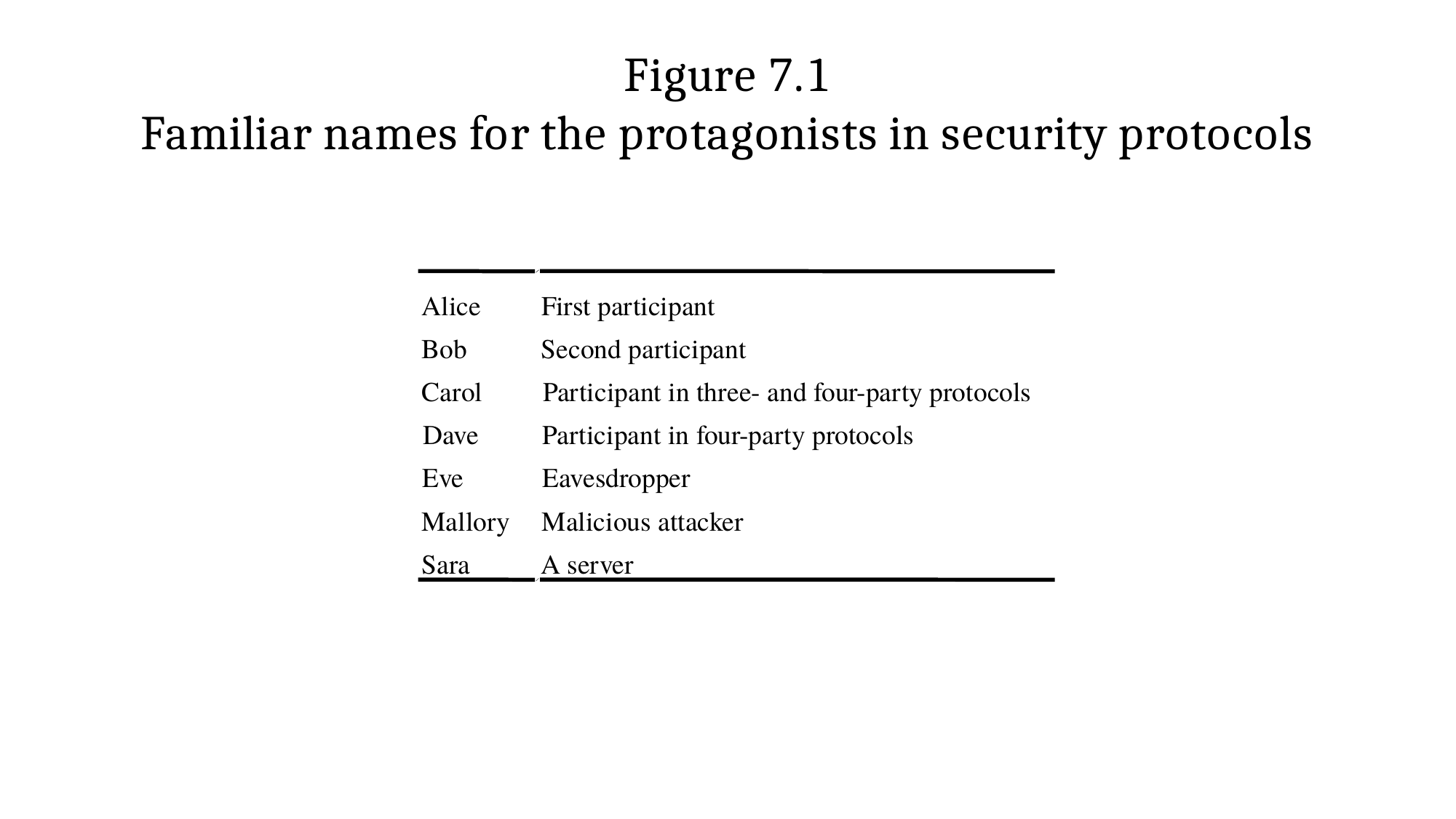

# Figure 7.1 Familiar names for the protagonists in security protocols

Alice
First participant

Bob
Second participant

Carol
Participant in three- and four-party protocols

Dave
Participant in four-party protocols

Eve
Eavesdropper

Mallory
Malicious attacker

Sara
A server